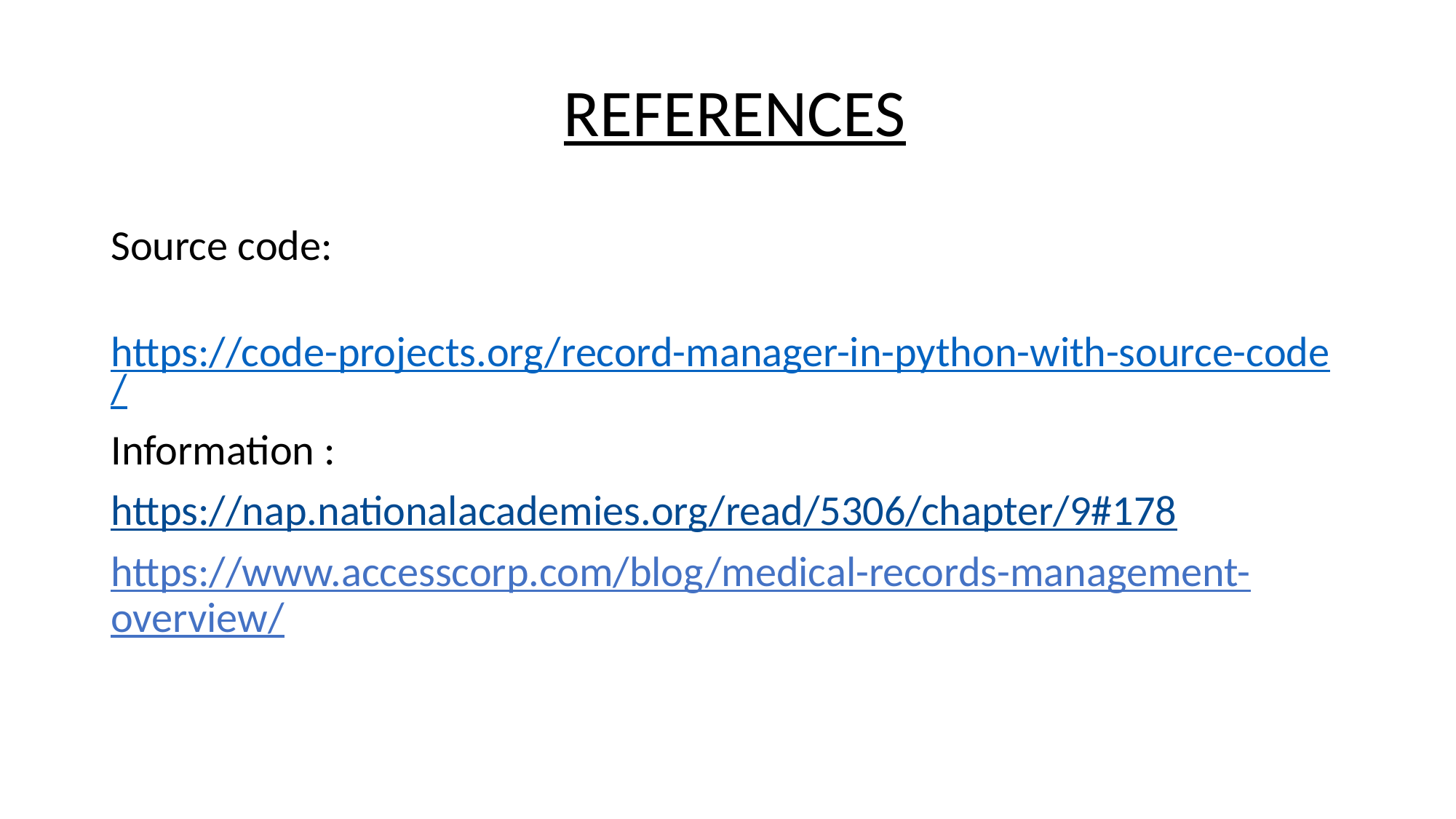

# REFERENCES
Source code:
 https://code-projects.org/record-manager-in-python-with-source-code/
Information :
https://nap.nationalacademies.org/read/5306/chapter/9#178
https://www.accesscorp.com/blog/medical-records-management-overview/